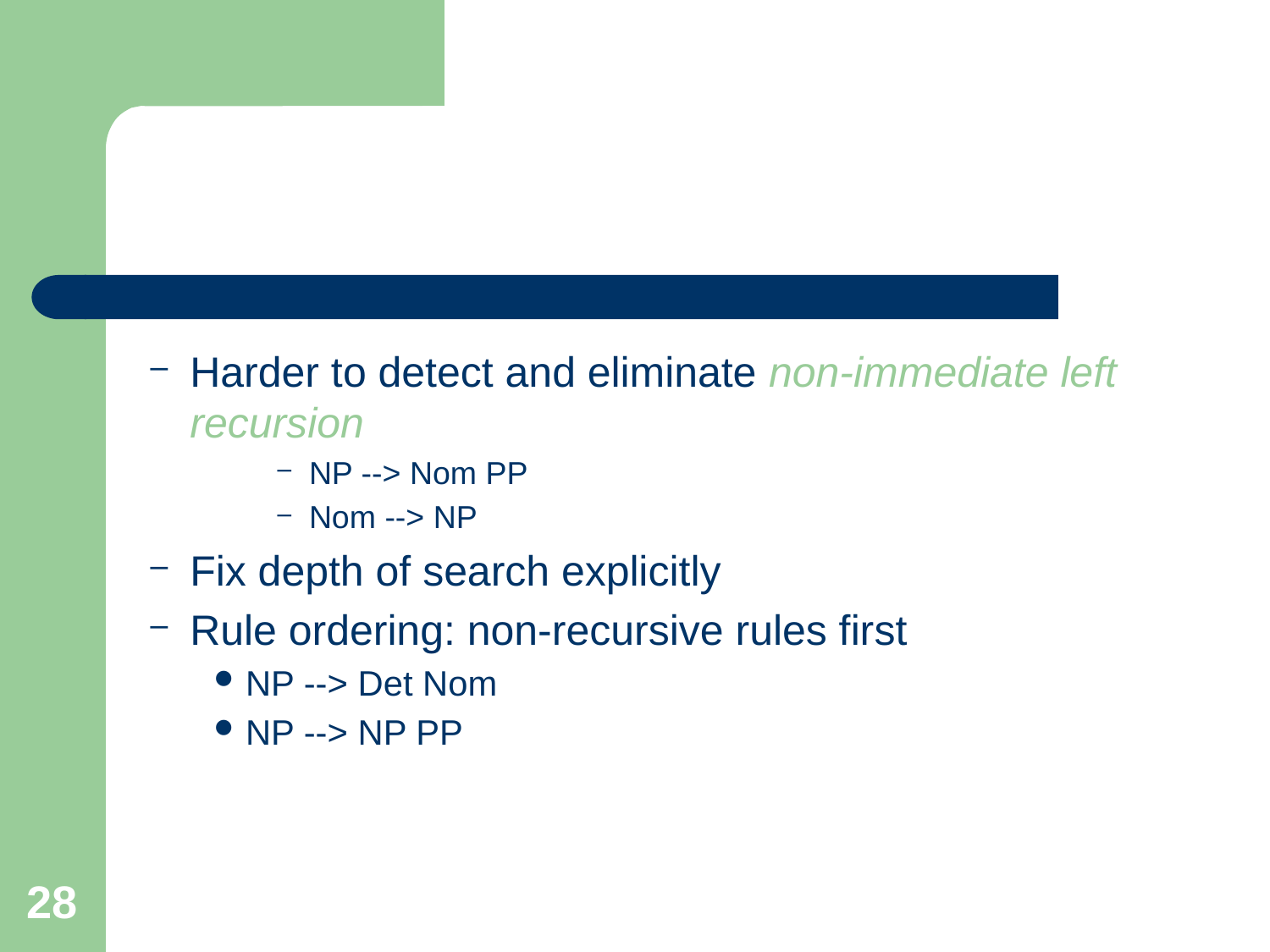

Harder to detect and eliminate non-immediate left recursion
NP --> Nom PP
Nom --> NP
Fix depth of search explicitly
Rule ordering: non-recursive rules first
NP --> Det Nom
NP --> NP PP
28